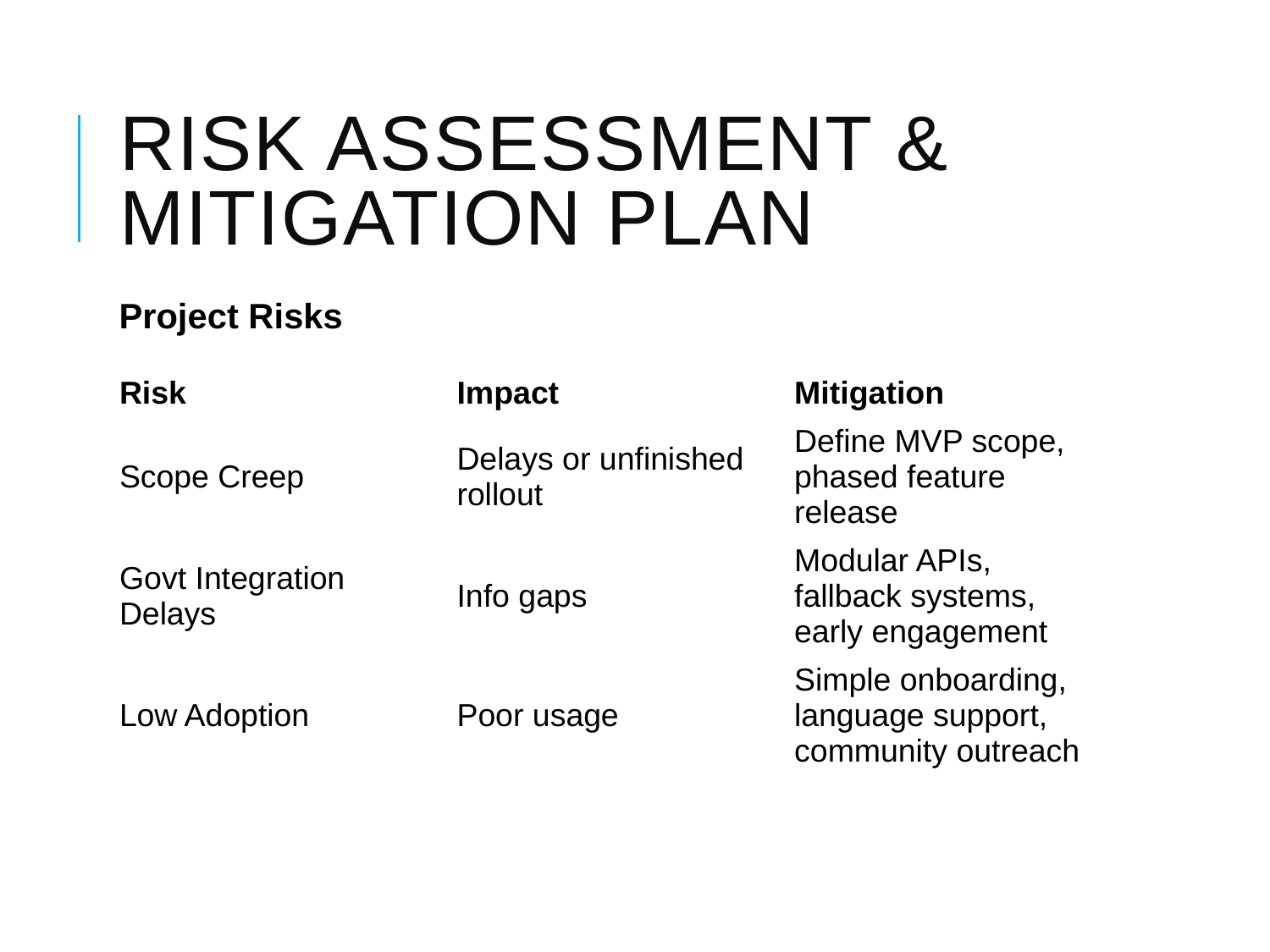

# Risk Assessment & Mitigation Plan
Project Risks
| Risk | Impact | Mitigation |
| --- | --- | --- |
| Scope Creep | Delays or unfinished rollout | Define MVP scope, phased feature release |
| Govt Integration Delays | Info gaps | Modular APIs, fallback systems, early engagement |
| Low Adoption | Poor usage | Simple onboarding, language support, community outreach |
|  |  |  |